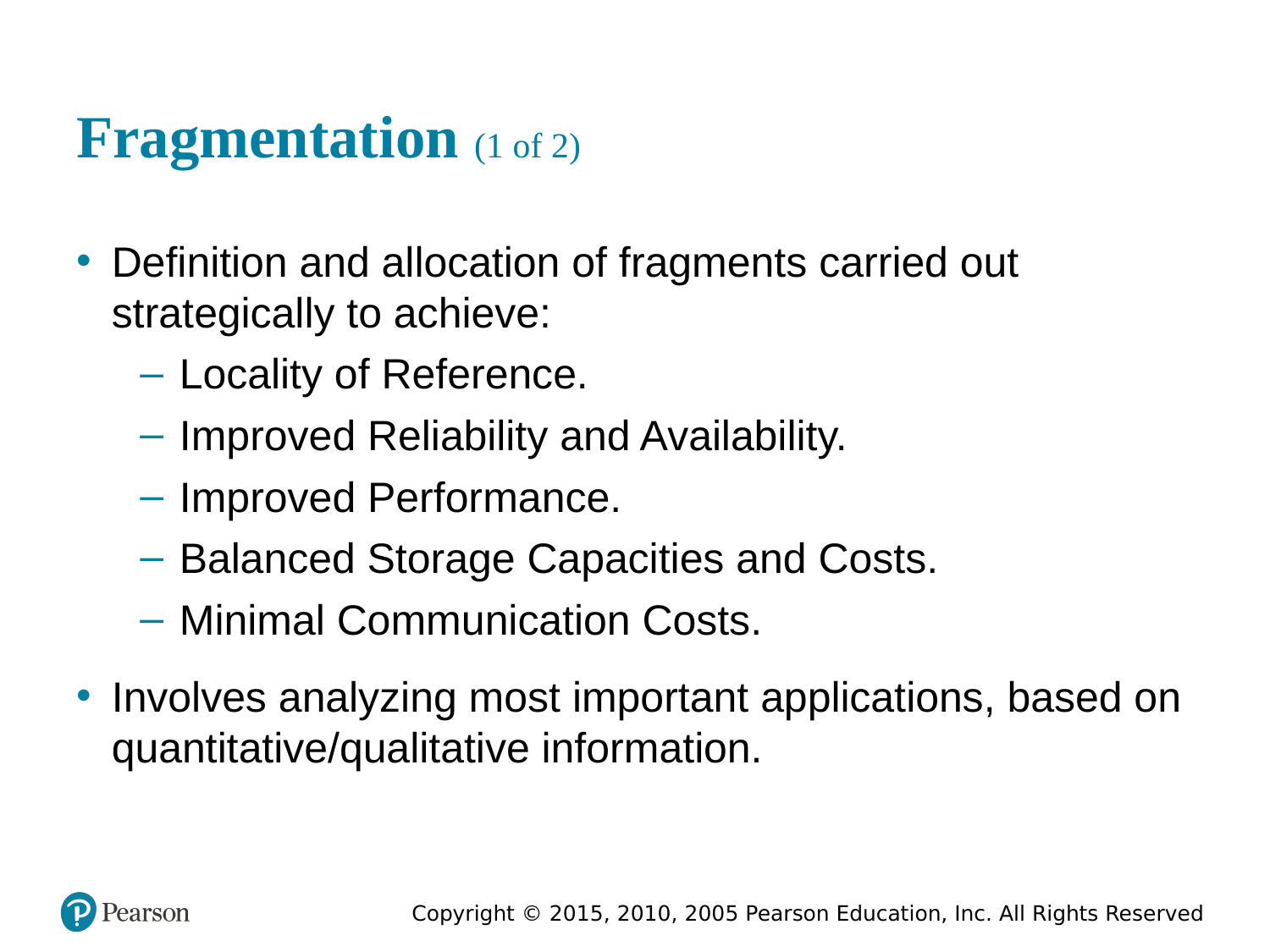

# Fragmentation (1 of 2)
Definition and allocation of fragments carried out strategically to achieve:
Locality of Reference.
Improved Reliability and Availability.
Improved Performance.
Balanced Storage Capacities and Costs.
Minimal Communication Costs.
Involves analyzing most important applications, based on quantitative/qualitative information.